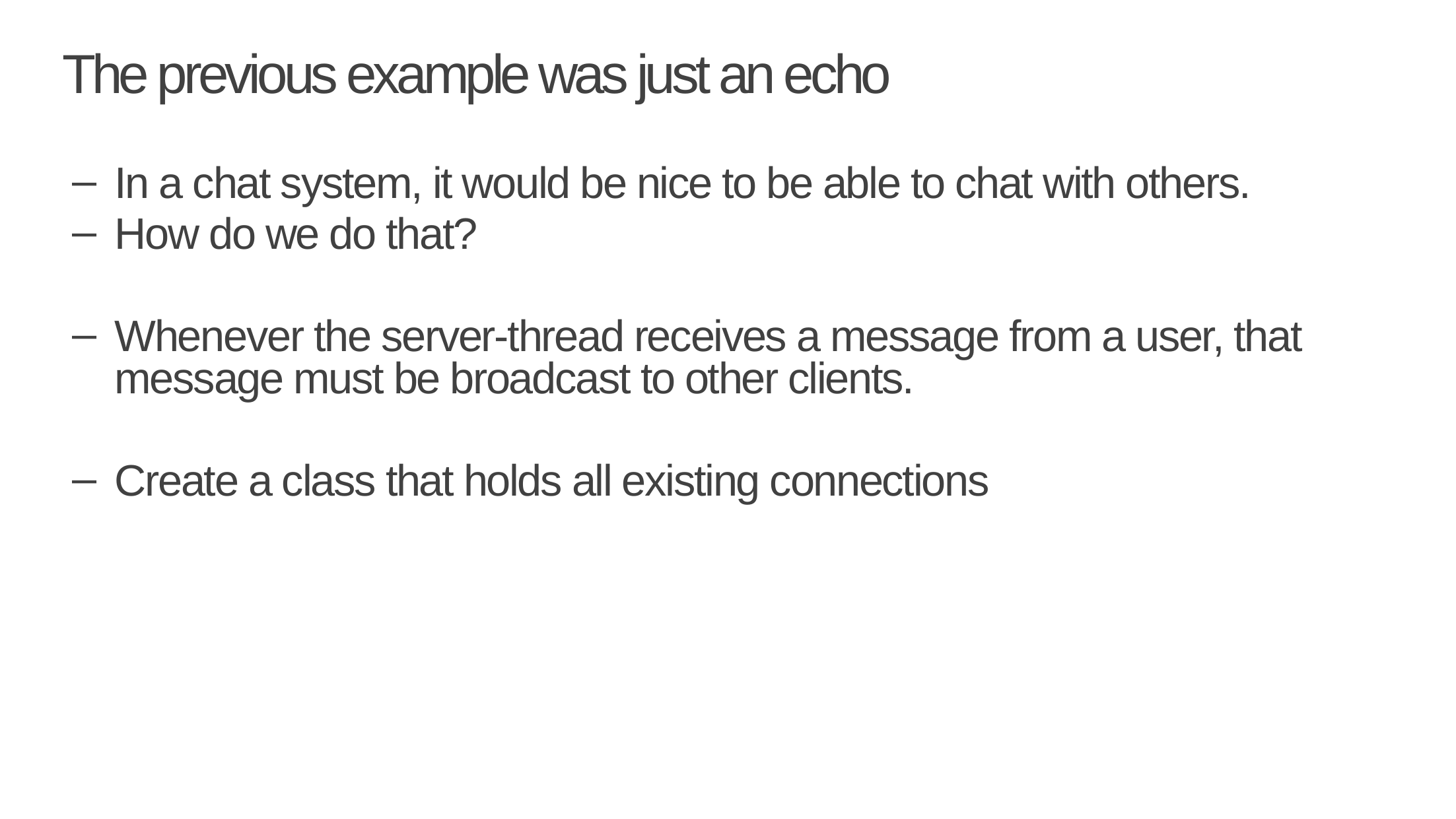

# The previous example was just an echo
In a chat system, it would be nice to be able to chat with others.
How do we do that?

Whenever the server-thread receives a message from a user, that message must be broadcast to other clients.

Create a class that holds all existing connections